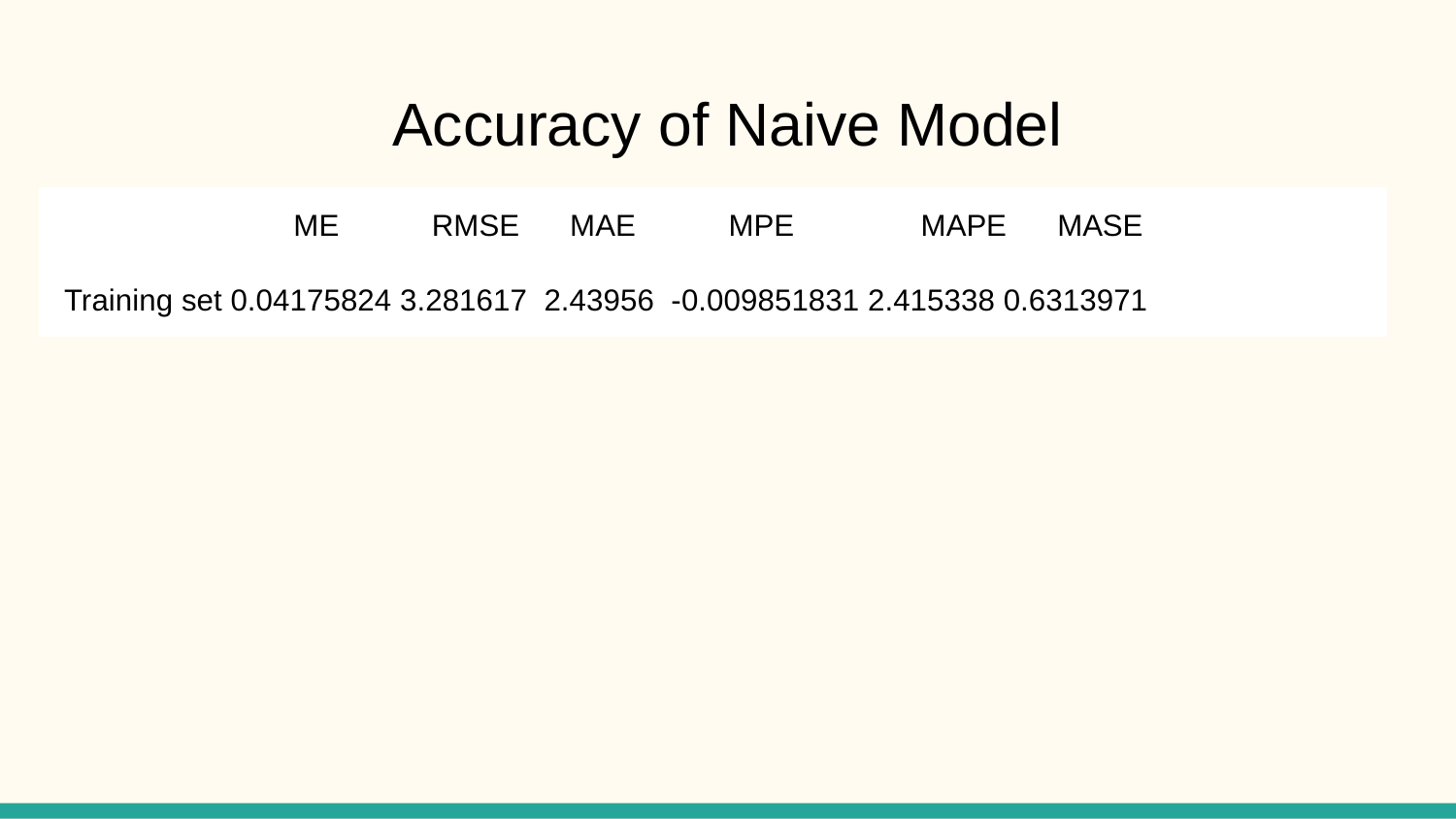

# Accuracy of Naive Model
                           ME           RMSE      MAE           MPE               MAPE      MASE
Training set 0.04175824 3.281617  2.43956  -0.009851831 2.415338 0.6313971